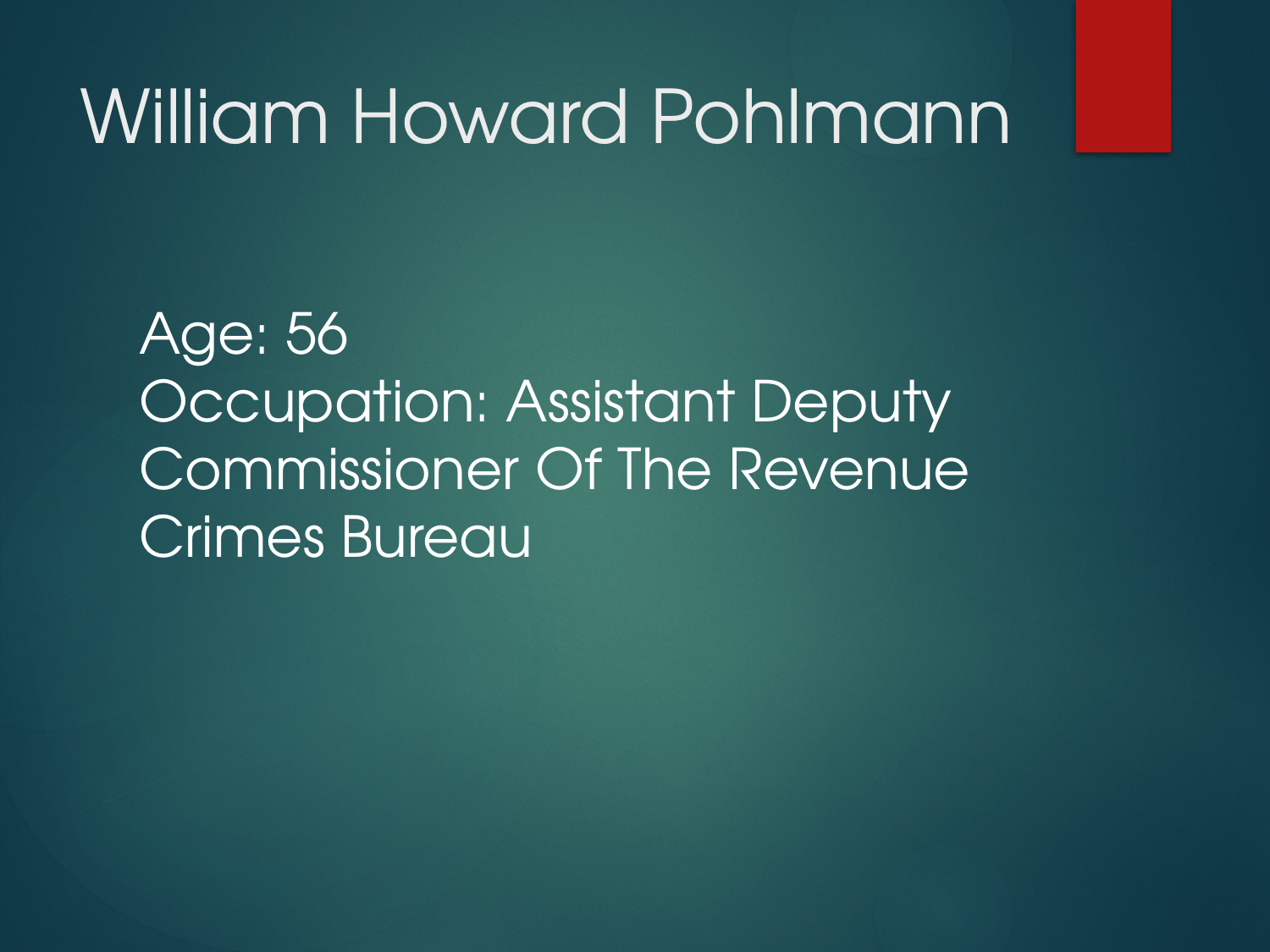

# William Howard Pohlmann

Age: 56
Occupation: Assistant Deputy Commissioner Of The Revenue Crimes Bureau